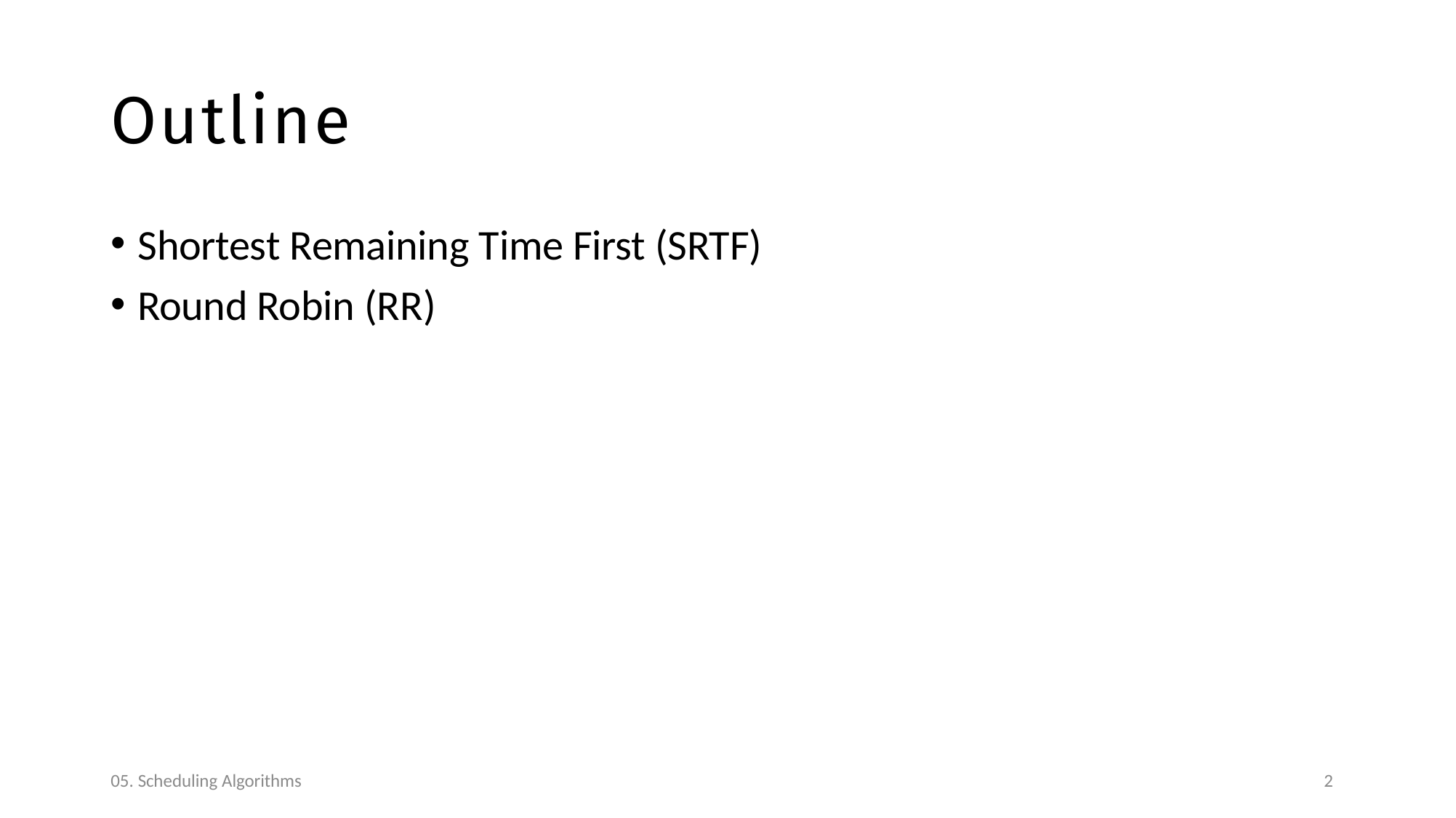

# Outline
Shortest Remaining Time First (SRTF)
Round Robin (RR)
05. Scheduling Algorithms
2